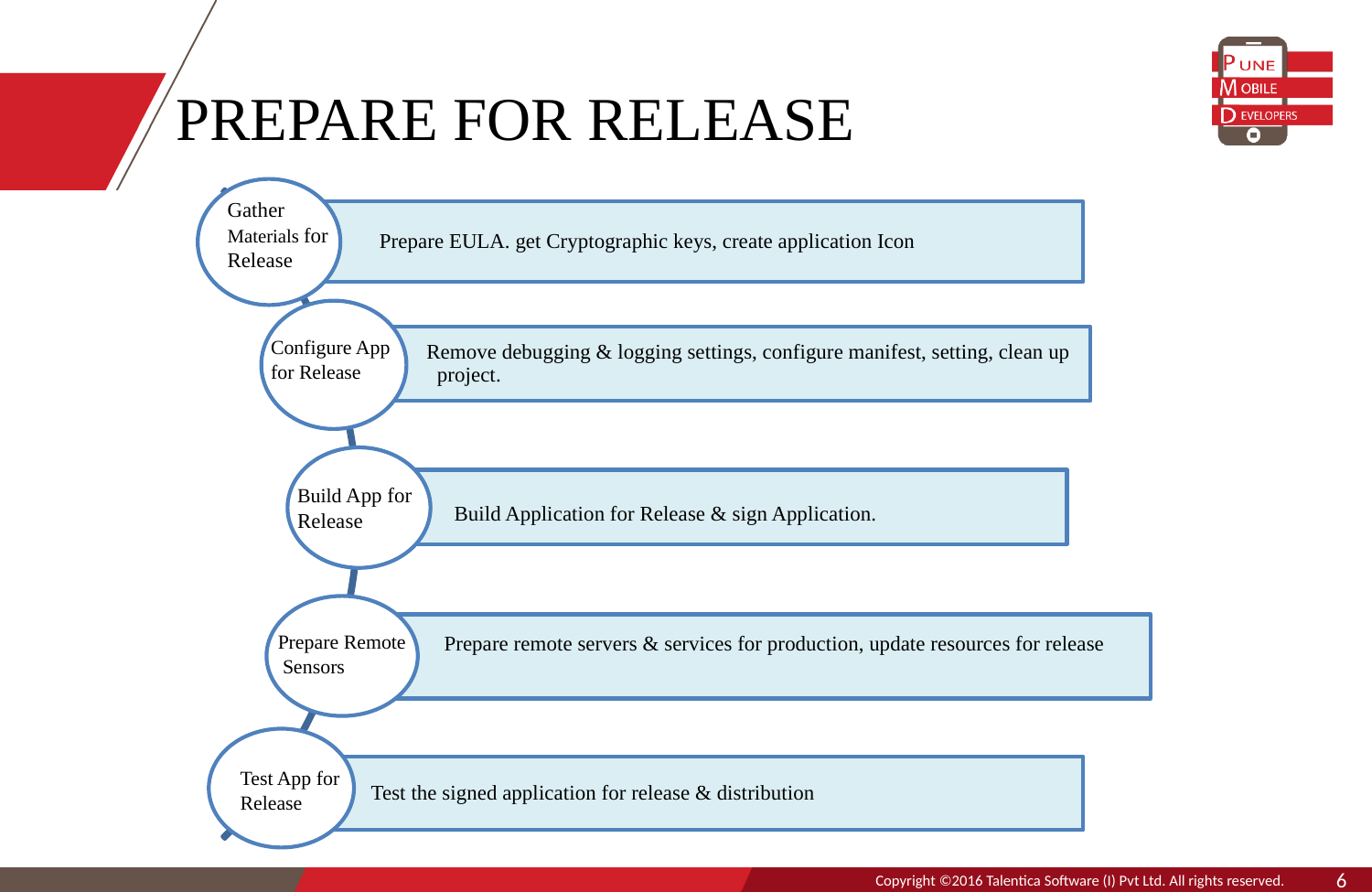

# PREPARE FOR RELEASE
 Prepare EULA. get Cryptographic keys, create application Icon
Remove debugging & logging settings, configure manifest, setting, clean up     project.
  Build Application for Release & sign Application.
    Prepare remote servers & services for production, update resources for release

Test the signed application for release & distribution
Gather Materials for Release

Configure App for Release
Build App for Release
 Prepare Remote     Sensors
Test App for Release